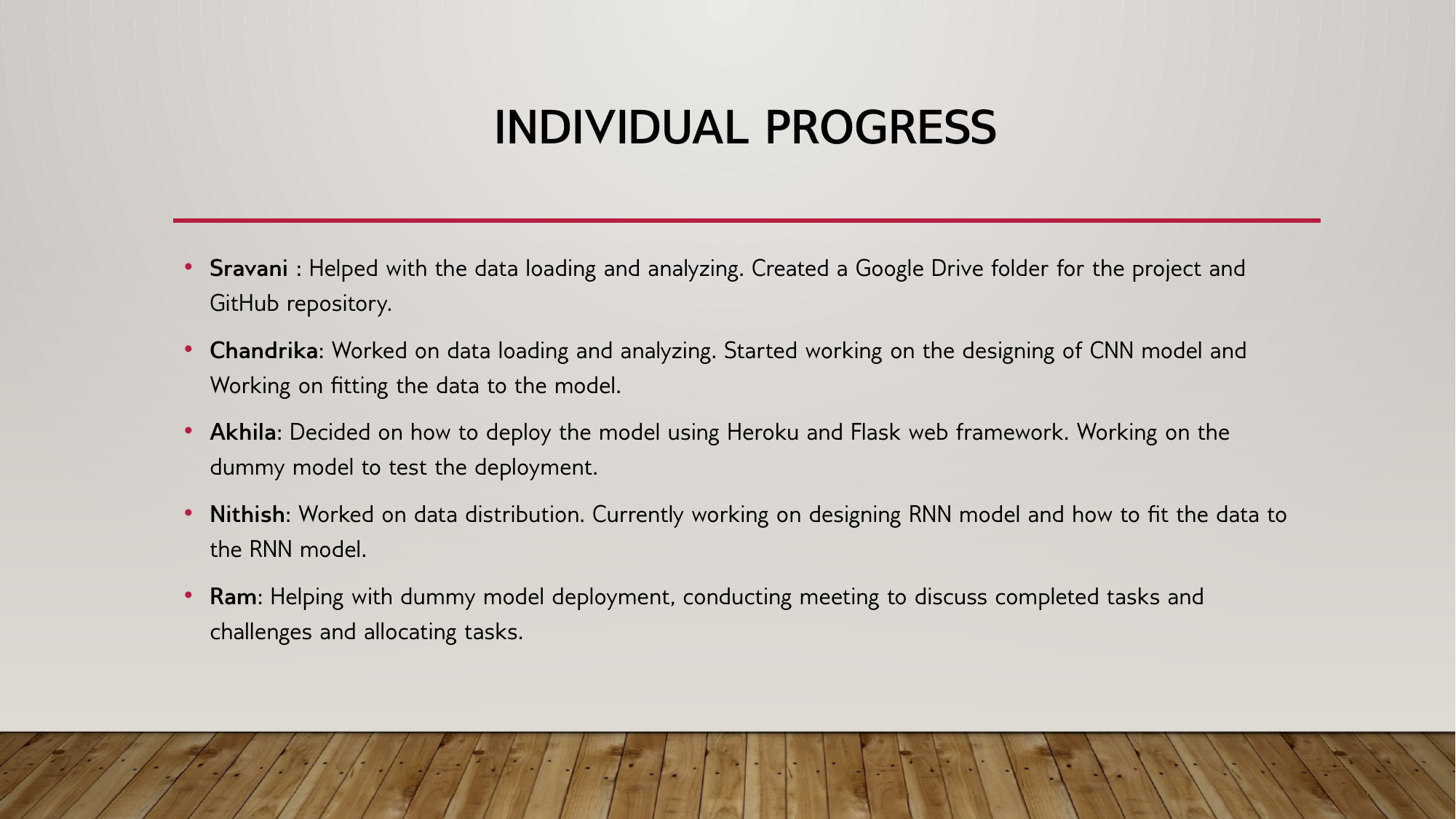

# Individual Progress
Sravani : Helped with the data loading and analyzing. Created a Google Drive folder for the project and GitHub repository.
Chandrika: Worked on data loading and analyzing. Started working on the designing of CNN model and Working on fitting the data to the model.
Akhila: Decided on how to deploy the model using Heroku and Flask web framework. Working on the dummy model to test the deployment.
Nithish: Worked on data distribution. Currently working on designing RNN model and how to fit the data to the RNN model.
Ram: Helping with dummy model deployment, conducting meeting to discuss completed tasks and challenges and allocating tasks.